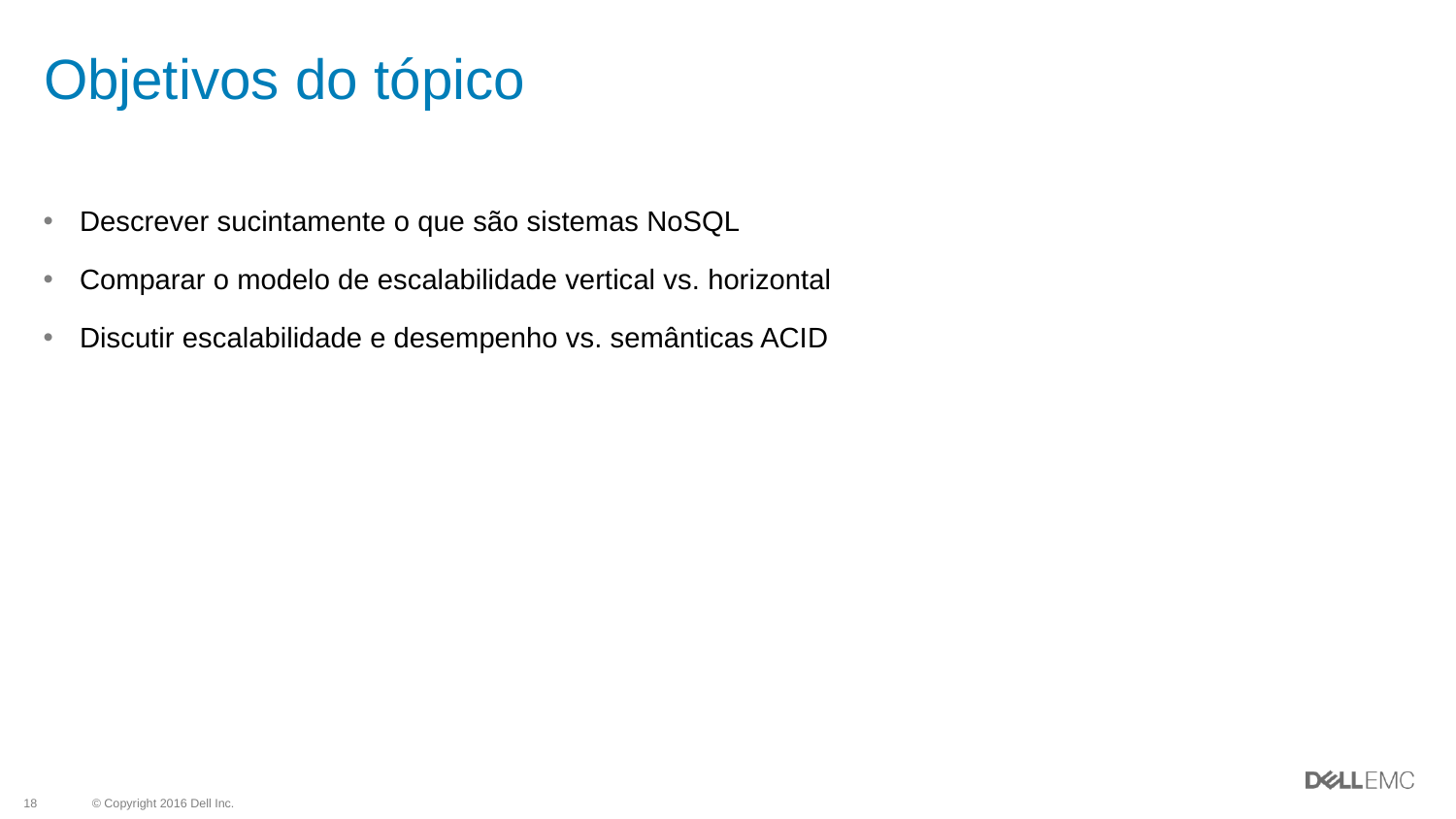

# Objetivos do tópico
Descrever sucintamente o que são sistemas NoSQL
Comparar o modelo de escalabilidade vertical vs. horizontal
Discutir escalabilidade e desempenho vs. semânticas ACID